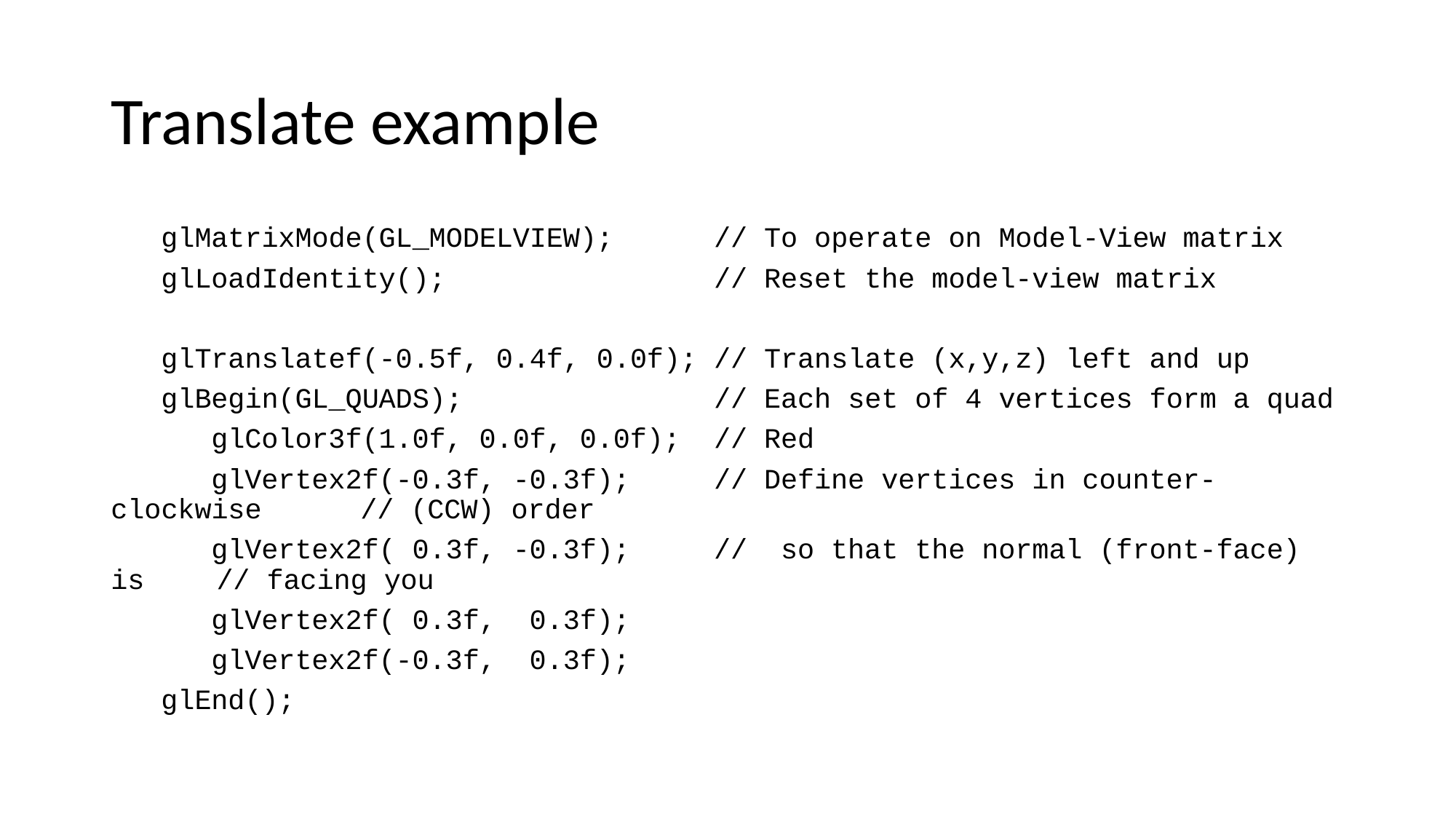

# Translate example
   glMatrixMode(GL_MODELVIEW);      // To operate on Model-View matrix
   glLoadIdentity();                // Reset the model-view matrix

   glTranslatef(-0.5f, 0.4f, 0.0f); // Translate (x,y,z) left and up
   glBegin(GL_QUADS);               // Each set of 4 vertices form a quad
      glColor3f(1.0f, 0.0f, 0.0f);  // Red
      glVertex2f(-0.3f, -0.3f);     // Define vertices in counter-clockwise 					  // (CCW) order
      glVertex2f( 0.3f, -0.3f);     //  so that the normal (front-face) is 					  // facing you
      glVertex2f( 0.3f,  0.3f);
      glVertex2f(-0.3f,  0.3f);
   glEnd();